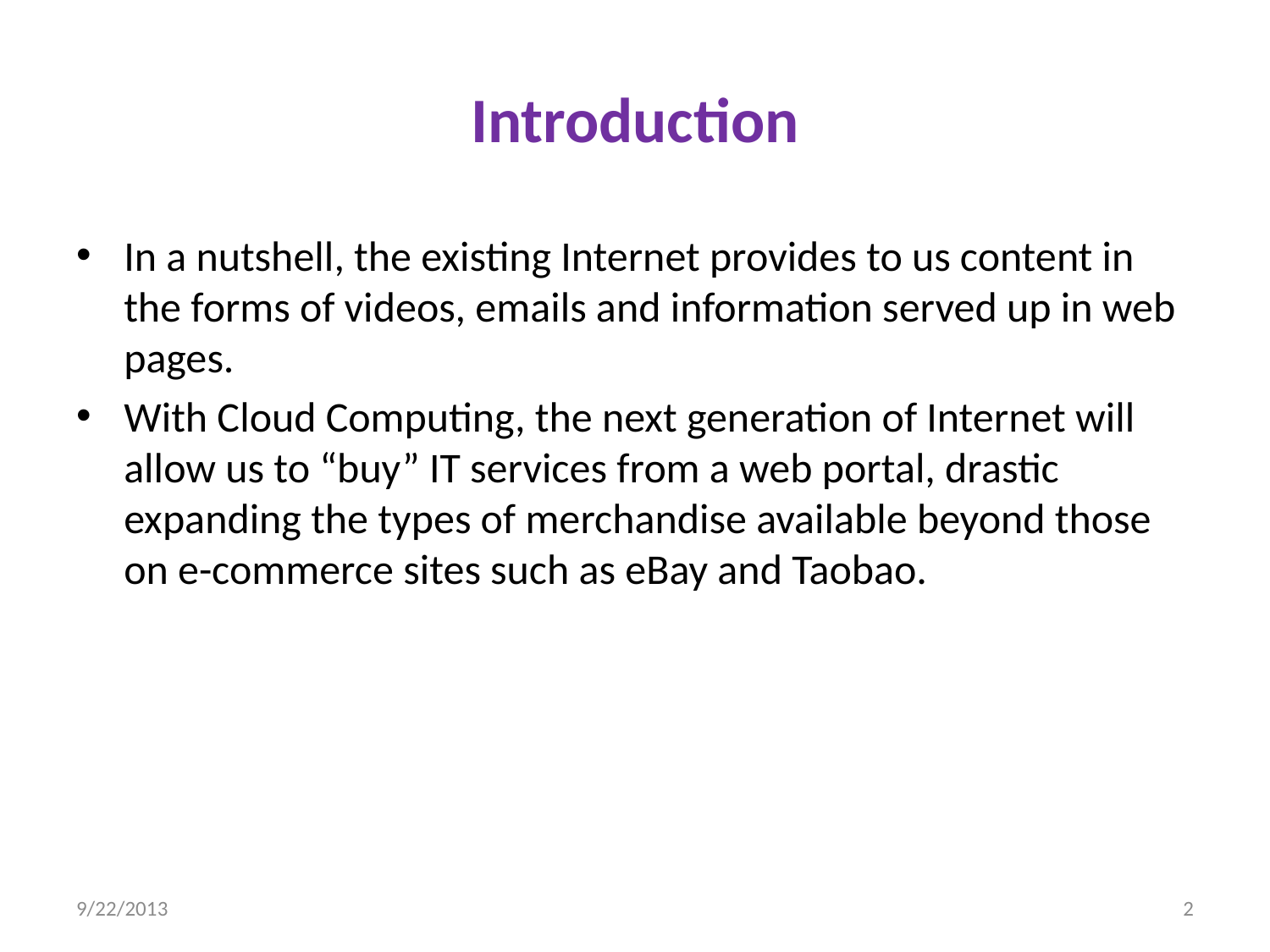

# Introduction
In a nutshell, the existing Internet provides to us content in the forms of videos, emails and information served up in web pages.
With Cloud Computing, the next generation of Internet will allow us to “buy” IT services from a web portal, drastic expanding the types of merchandise available beyond those on e-commerce sites such as eBay and Taobao.
9/22/2013
2